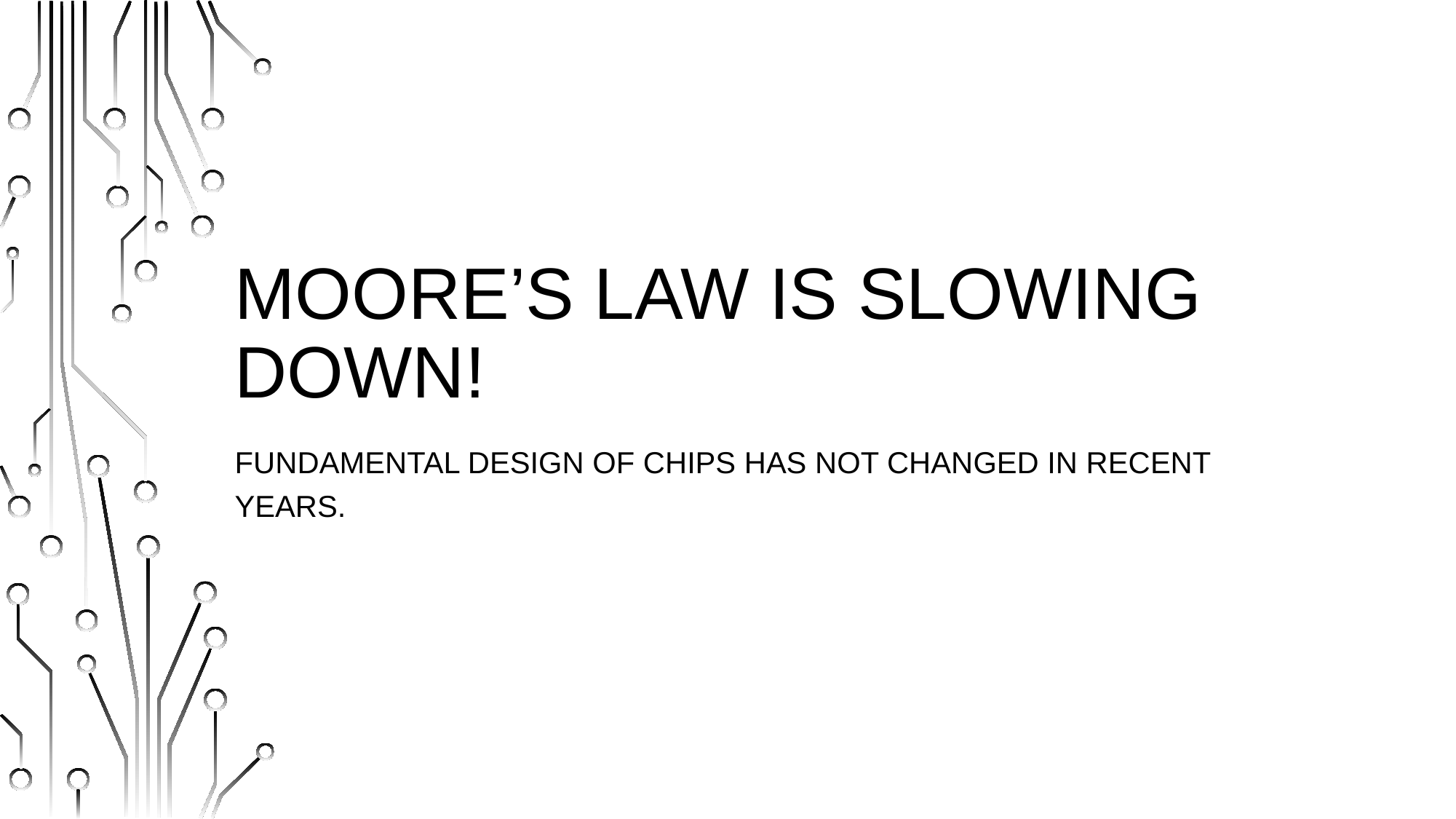

# Moore’s law is slowing down!
Fundamental design of chips has not changed in recent years.